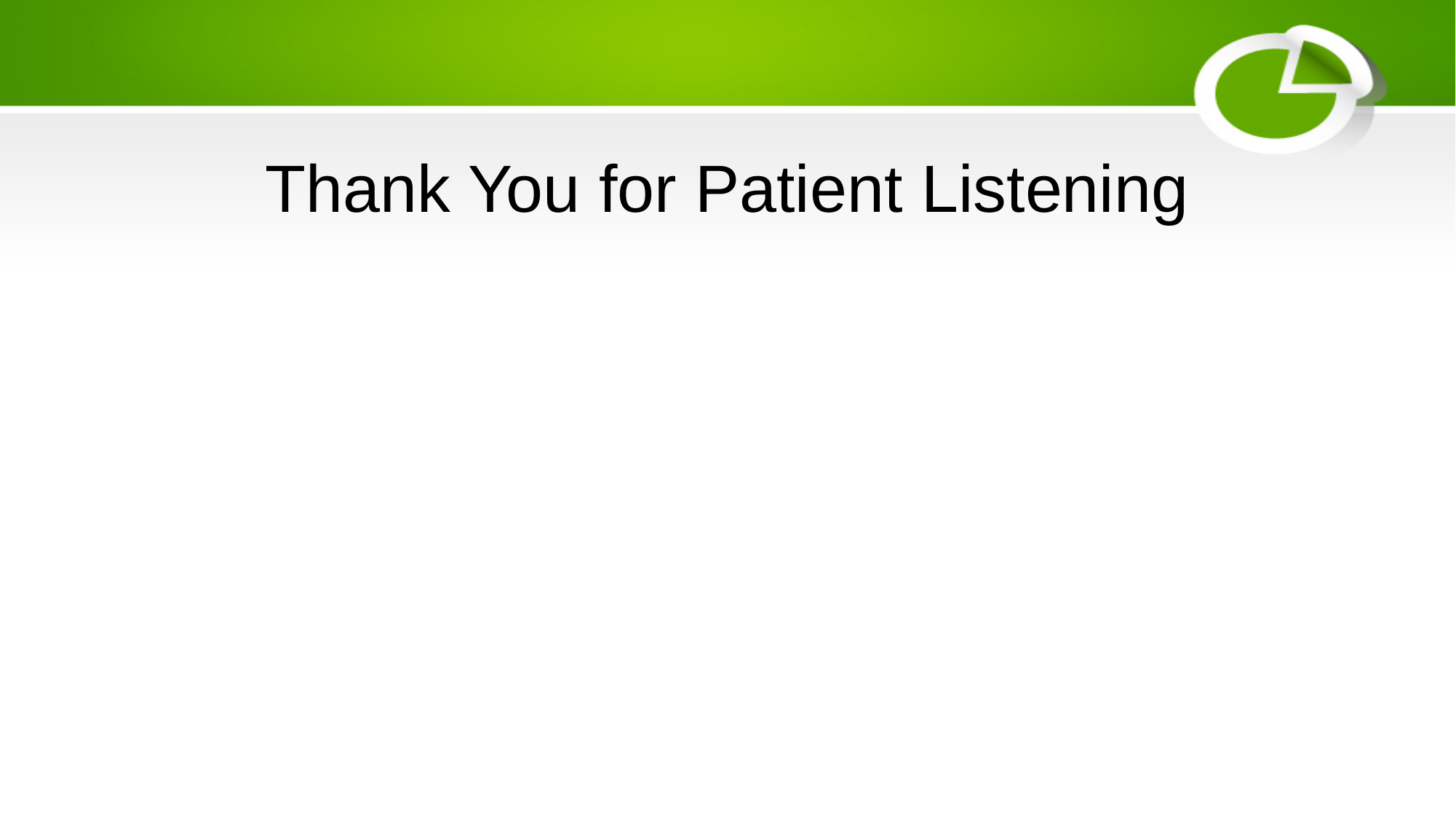

#
Thank You for Patient Listening
76